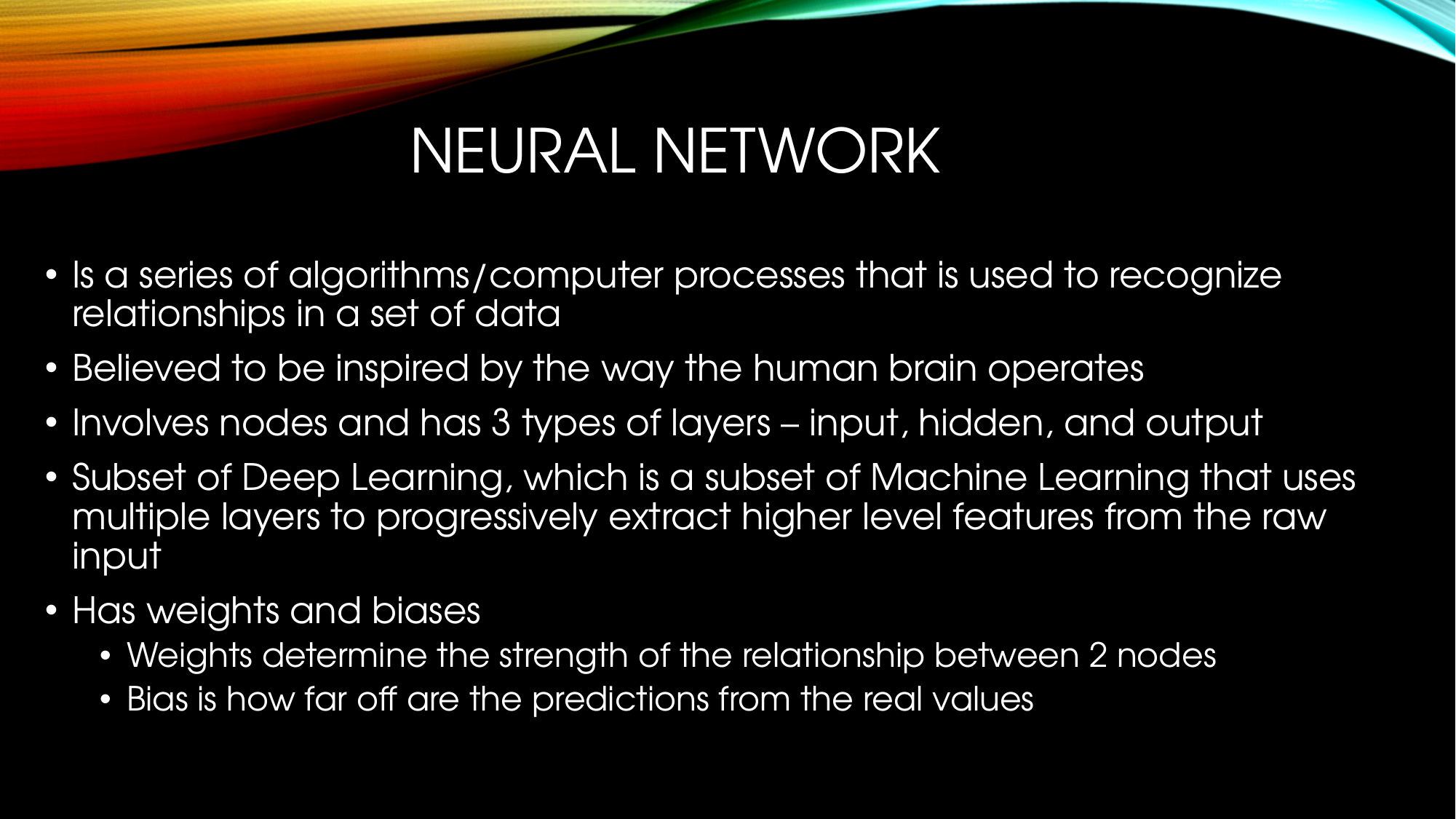

# Neural Network
Is a series of algorithms/computer processes that is used to recognize relationships in a set of data
Believed to be inspired by the way the human brain operates
Involves nodes and has 3 types of layers – input, hidden, and output
Subset of Deep Learning, which is a subset of Machine Learning that uses multiple layers to progressively extract higher level features from the raw input
Has weights and biases
Weights determine the strength of the relationship between 2 nodes
Bias is how far off are the predictions from the real values